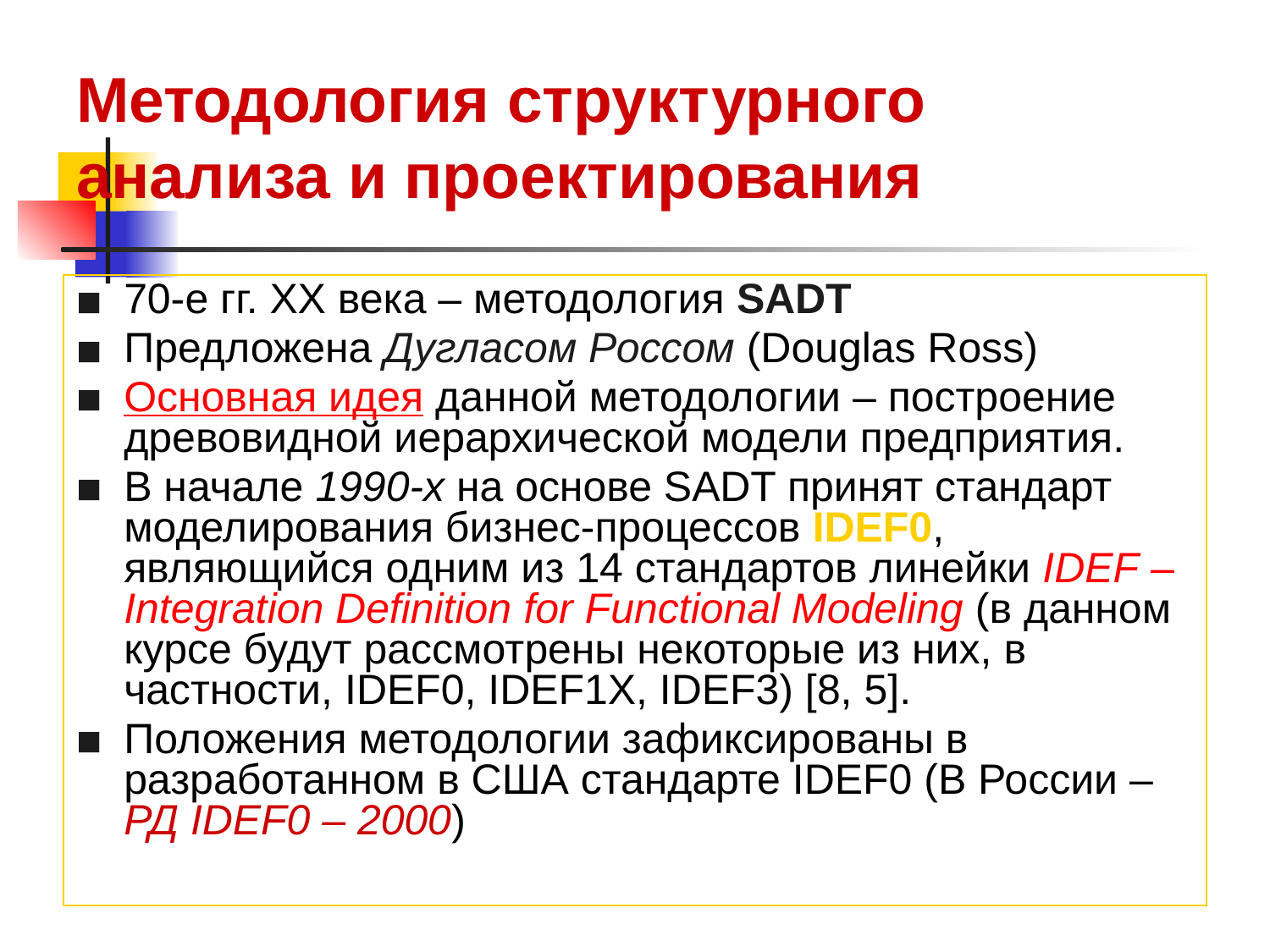

# Методология структурного анализа и проектирования
70-е гг. ХХ века – методология SADT
Предложена Дугласом Россом (Douglas Ross)
Основная идея данной методологии – построение древовидной иерархической модели предприятия.
В начале 1990-х на основе SADT принят стандарт моделирования бизнес-процессов IDEF0, являющийся одним из 14 стандартов линейки IDEF – Integration Definition for Functional Modeling (в данном курсе будут рассмотрены некоторые из них, в частности, IDEF0, IDEF1X, IDEF3) [8, 5].
Положения методологии зафиксированы в разработанном в США стандарте IDEF0 (В России – РД IDEF0 – 2000)